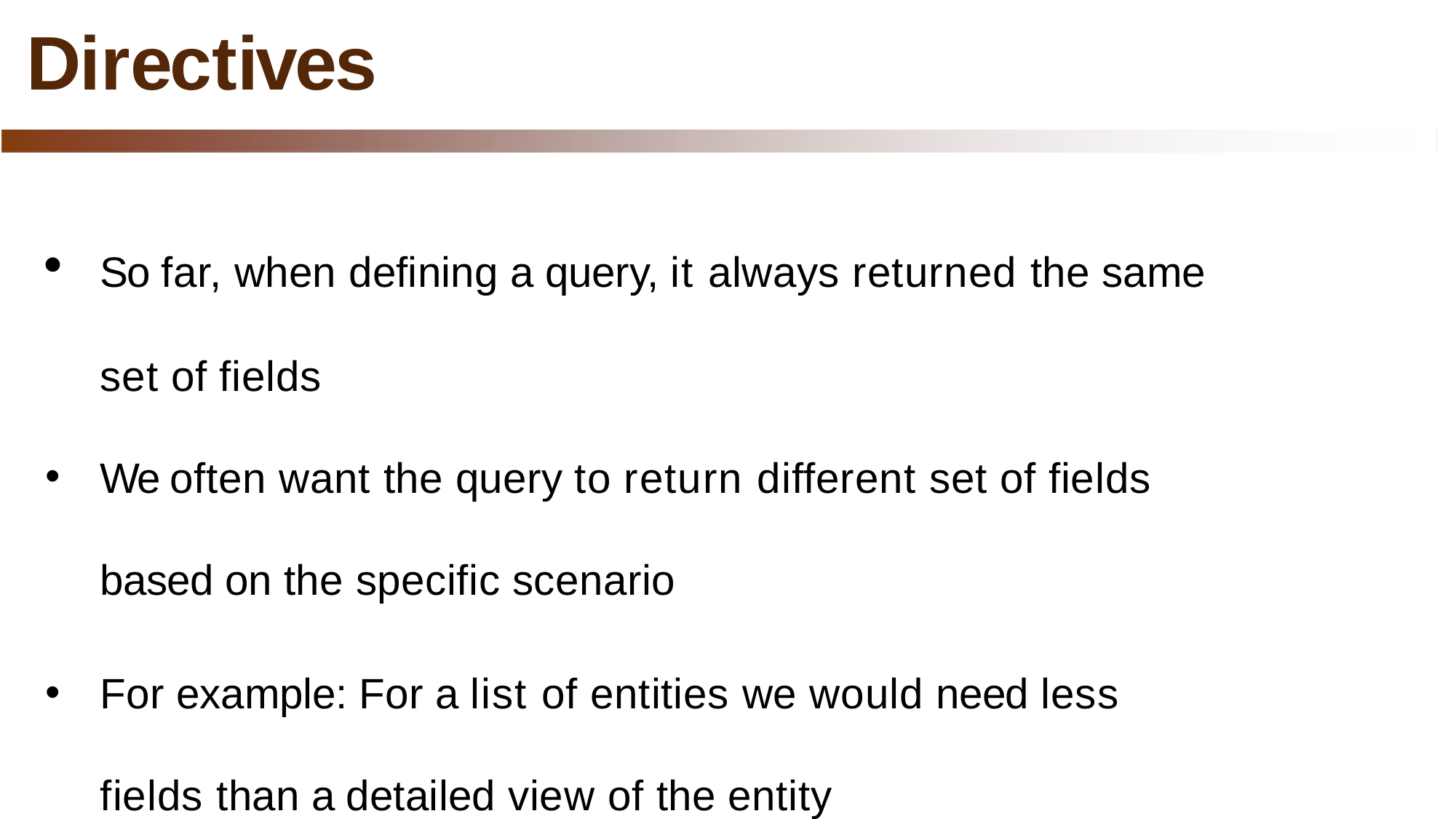

# Directives

So far, when defining a query, it always returned the same

set of fields
We often want the query to return different set of fields  based on the specific scenario
For example: For a list of entities we would need less  fields than a detailed view of the entity